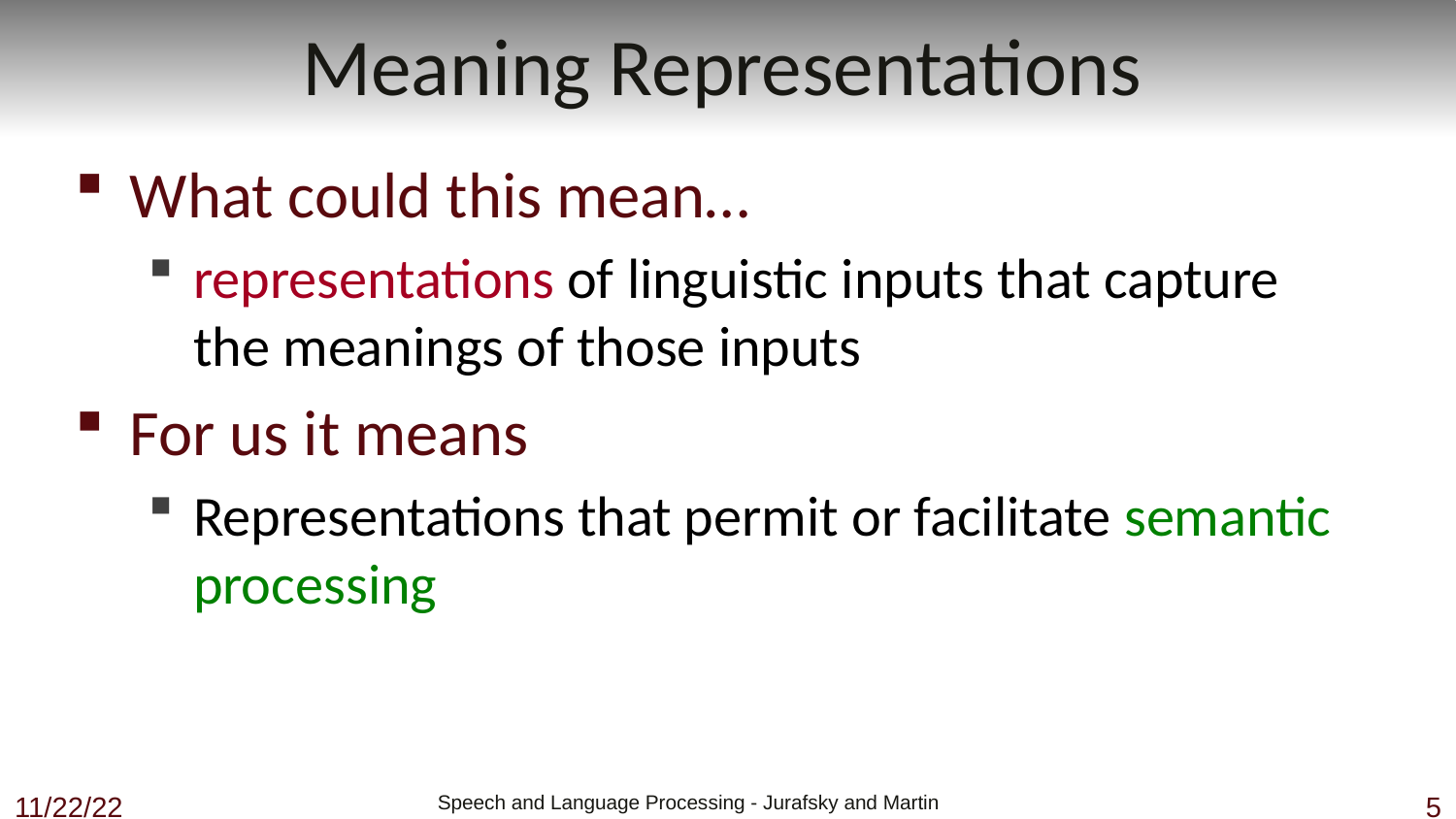

# Meaning Representations
What could this mean…
representations of linguistic inputs that capture the meanings of those inputs
For us it means
Representations that permit or facilitate semantic processing
11/22/22
                                         Speech and Language Processing - Jurafsky and Martin
5